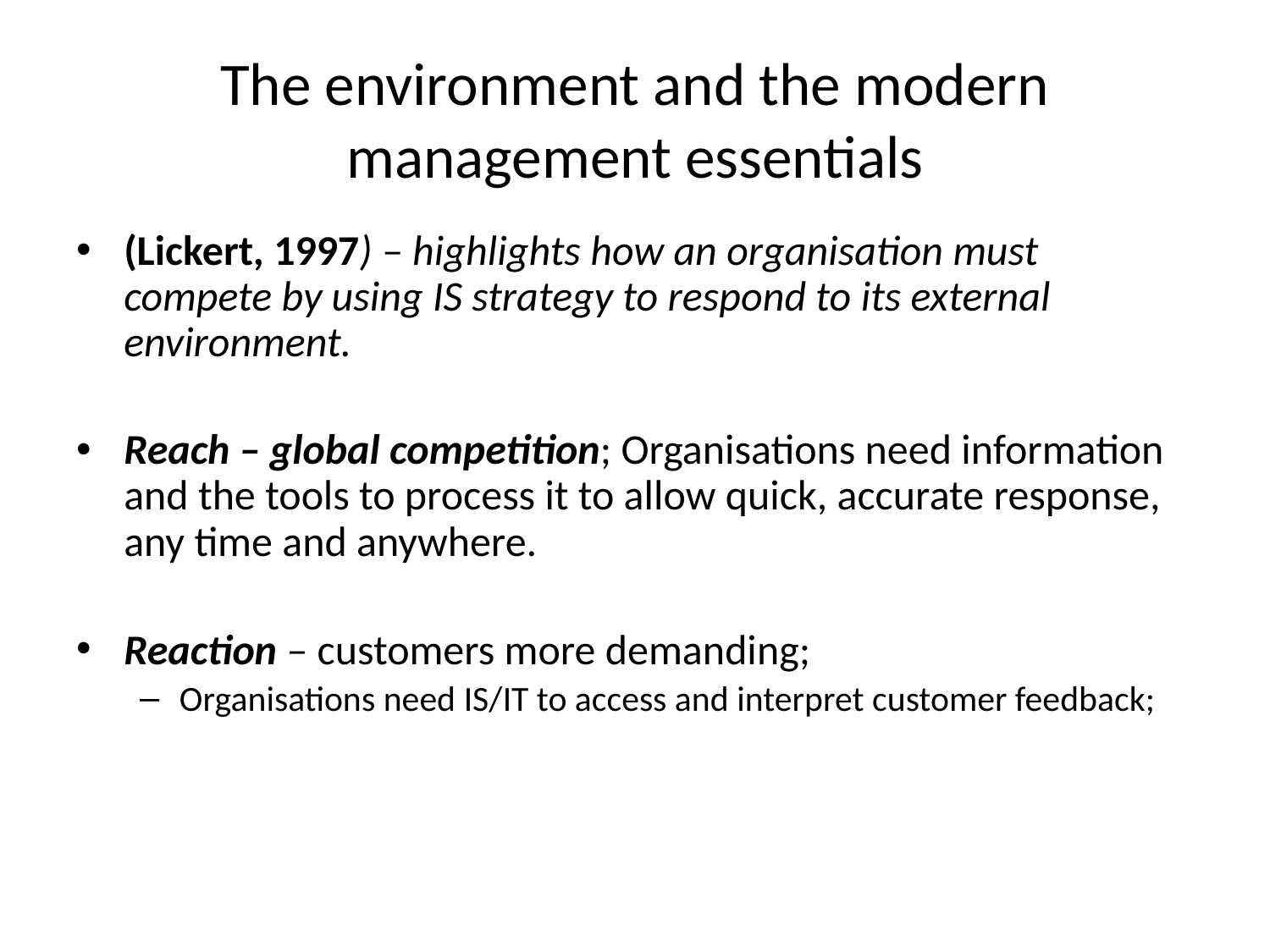

# The environment and the modern management essentials
(Lickert, 1997) – highlights how an organisation must compete by using IS strategy to respond to its external environment.

Reach – global competition; Organisations need information and the tools to process it to allow quick, accurate response, any time and anywhere.

Reaction – customers more demanding;
Organisations need IS/IT to access and interpret customer feedback;